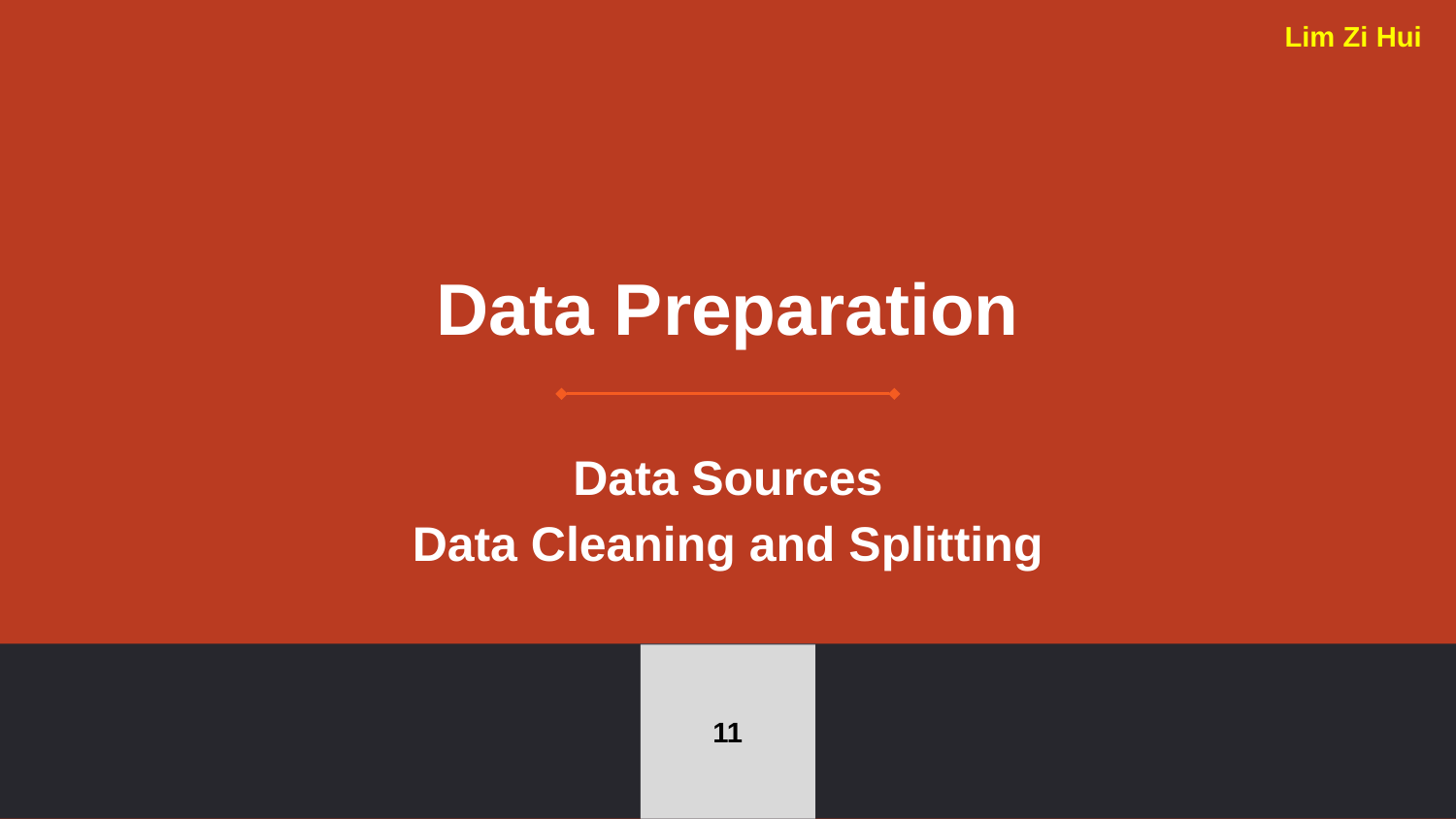

Lim Zi Hui
# Data Preparation
Data Sources
Data Cleaning and Splitting
11